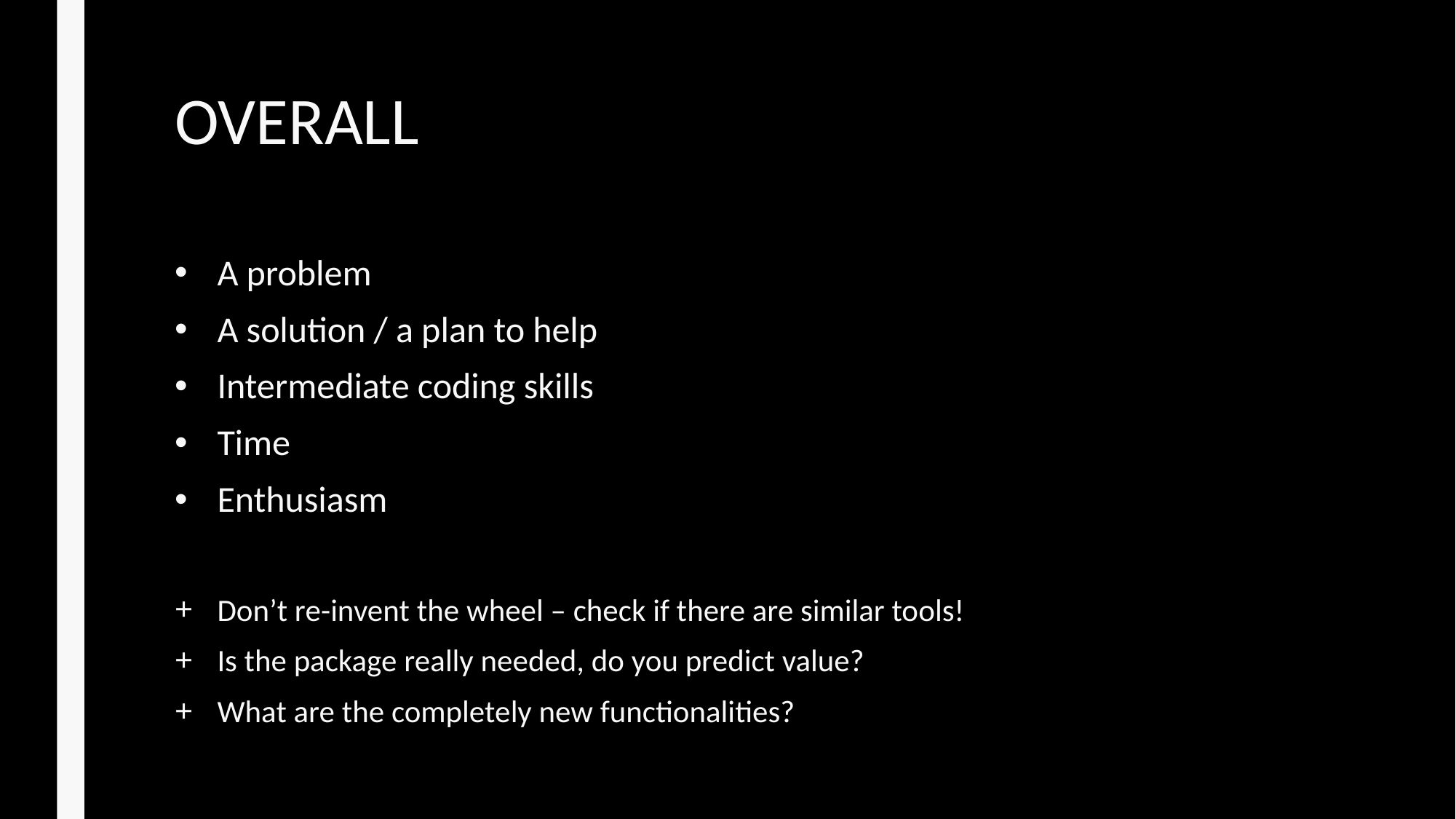

# OVERALL

A problem
A solution / a plan to help
Intermediate coding skills
Time
Enthusiasm

Don’t re-invent the wheel – check if there are similar tools!
Is the package really needed, do you predict value?
What are the completely new functionalities?